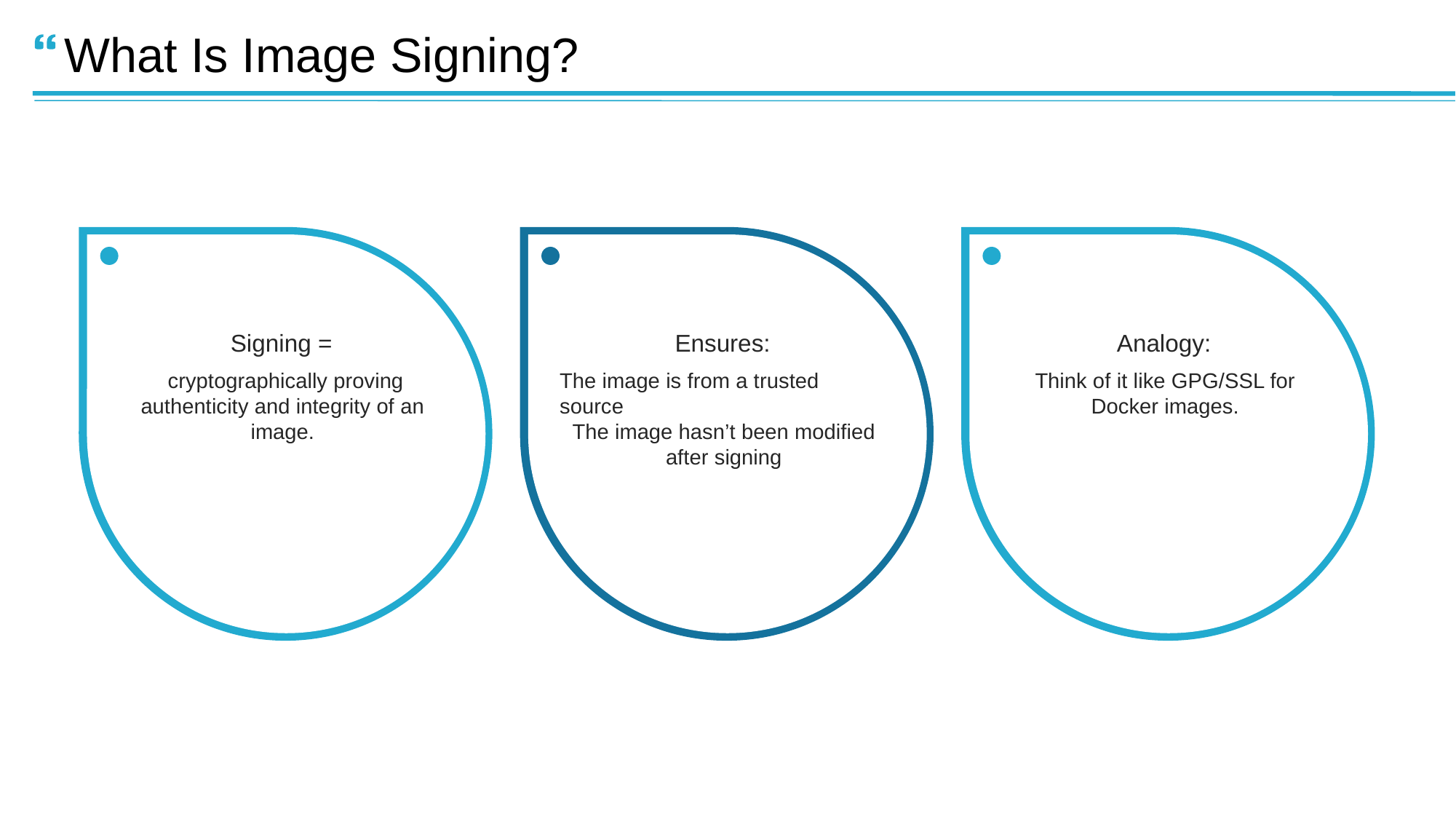

What Is Image Signing?

Signing =
Ensures:
Analogy:
 cryptographically proving authenticity and integrity of an image.
The image is from a trusted source
The image hasn’t been modified after signing
Think of it like GPG/SSL for Docker images.